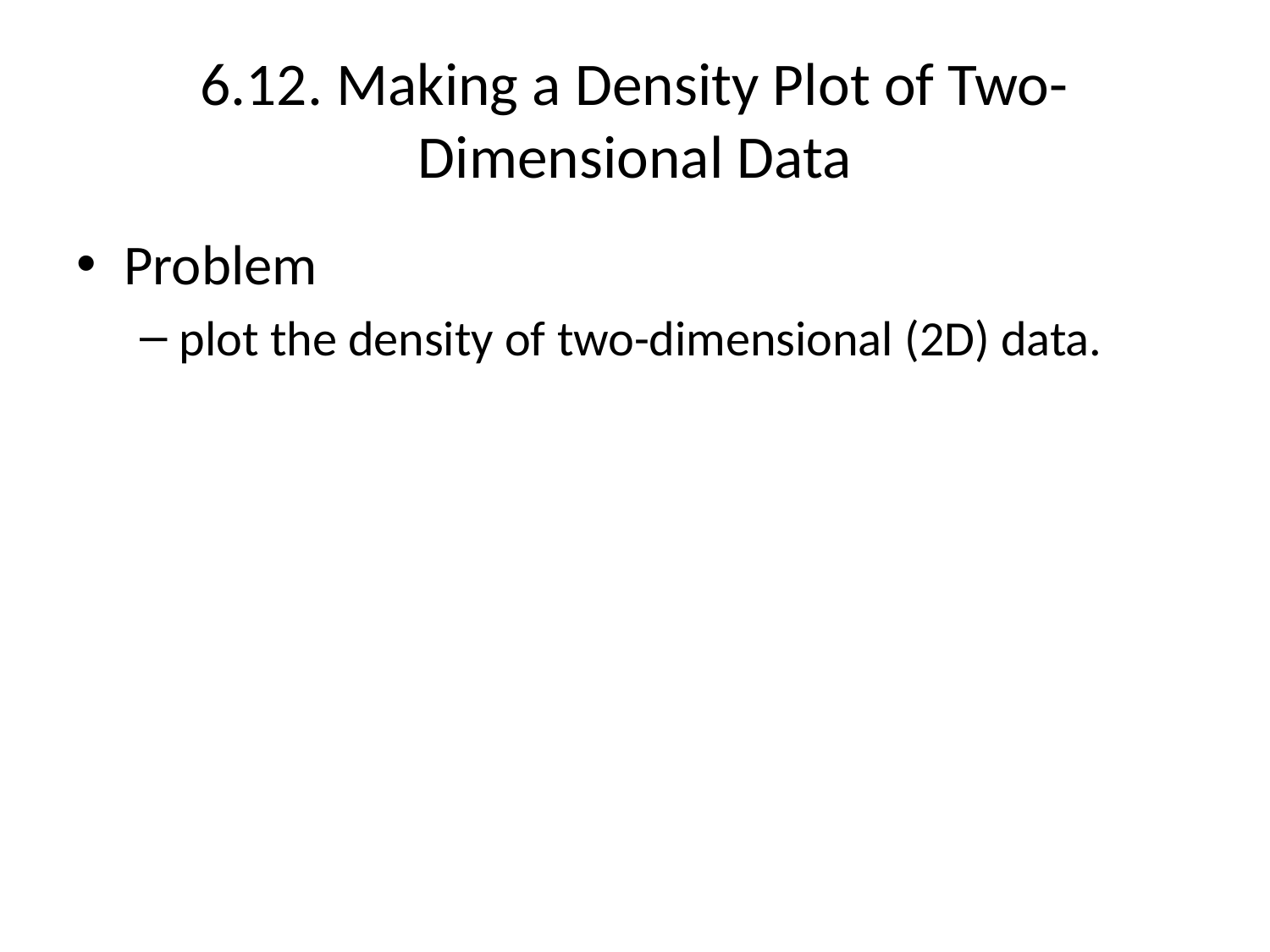

# 6.12. Making a Density Plot of Two-Dimensional Data
Problem
plot the density of two-dimensional (2D) data.